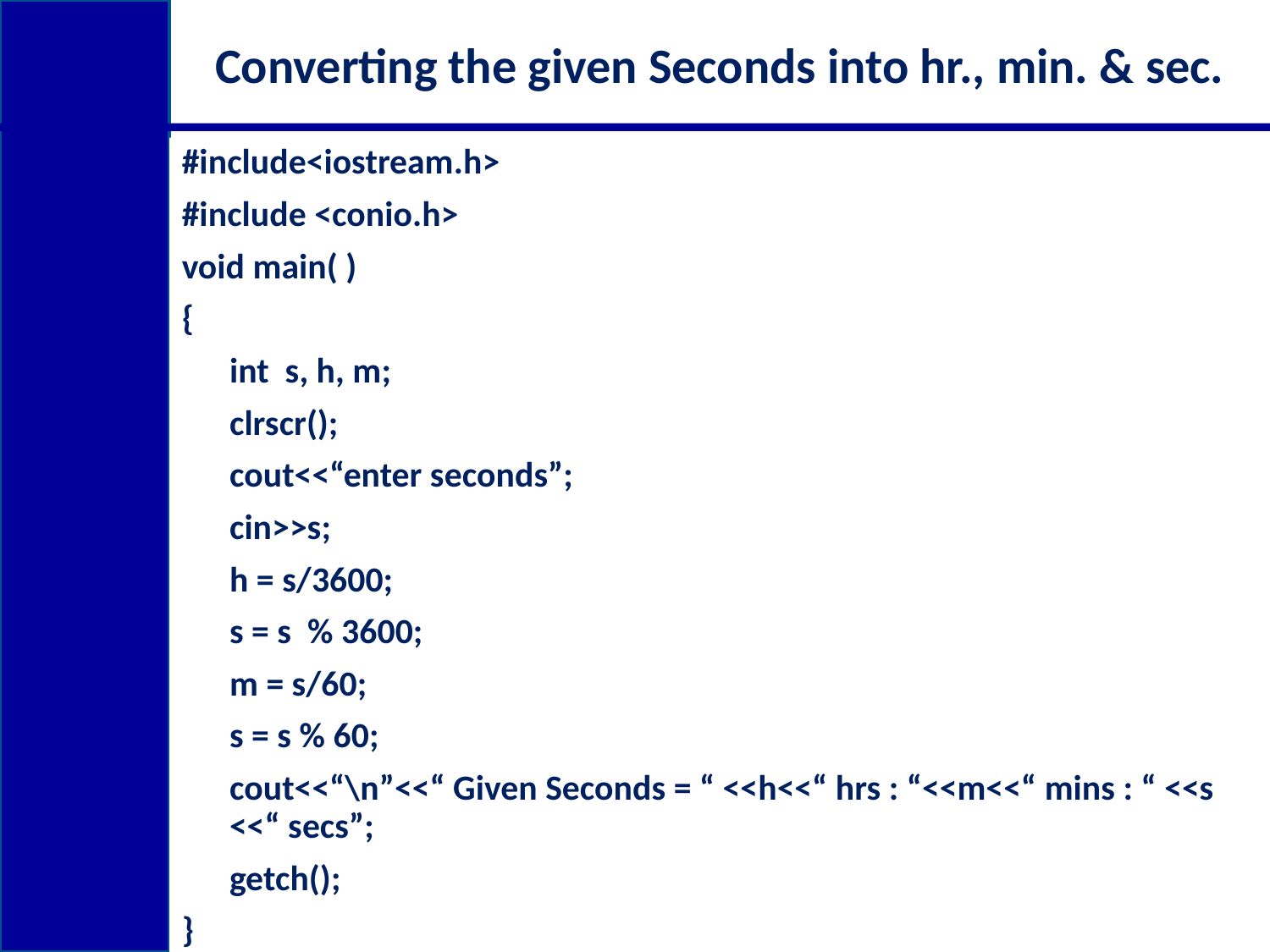

# Converting the given Seconds into hr., min. & sec.
#include<iostream.h>
#include <conio.h>
void main( )
{
	int  s, h, m;
	clrscr();
	cout<<“enter seconds”;
	cin>>s;
	h = s/3600;
	s = s  % 3600;
	m = s/60;
	s = s % 60;
	cout<<“\n”<<“ Given Seconds = “ <<h<<“ hrs : “<<m<<“ mins : “ <<s <<“ secs”;
	getch();
}
4